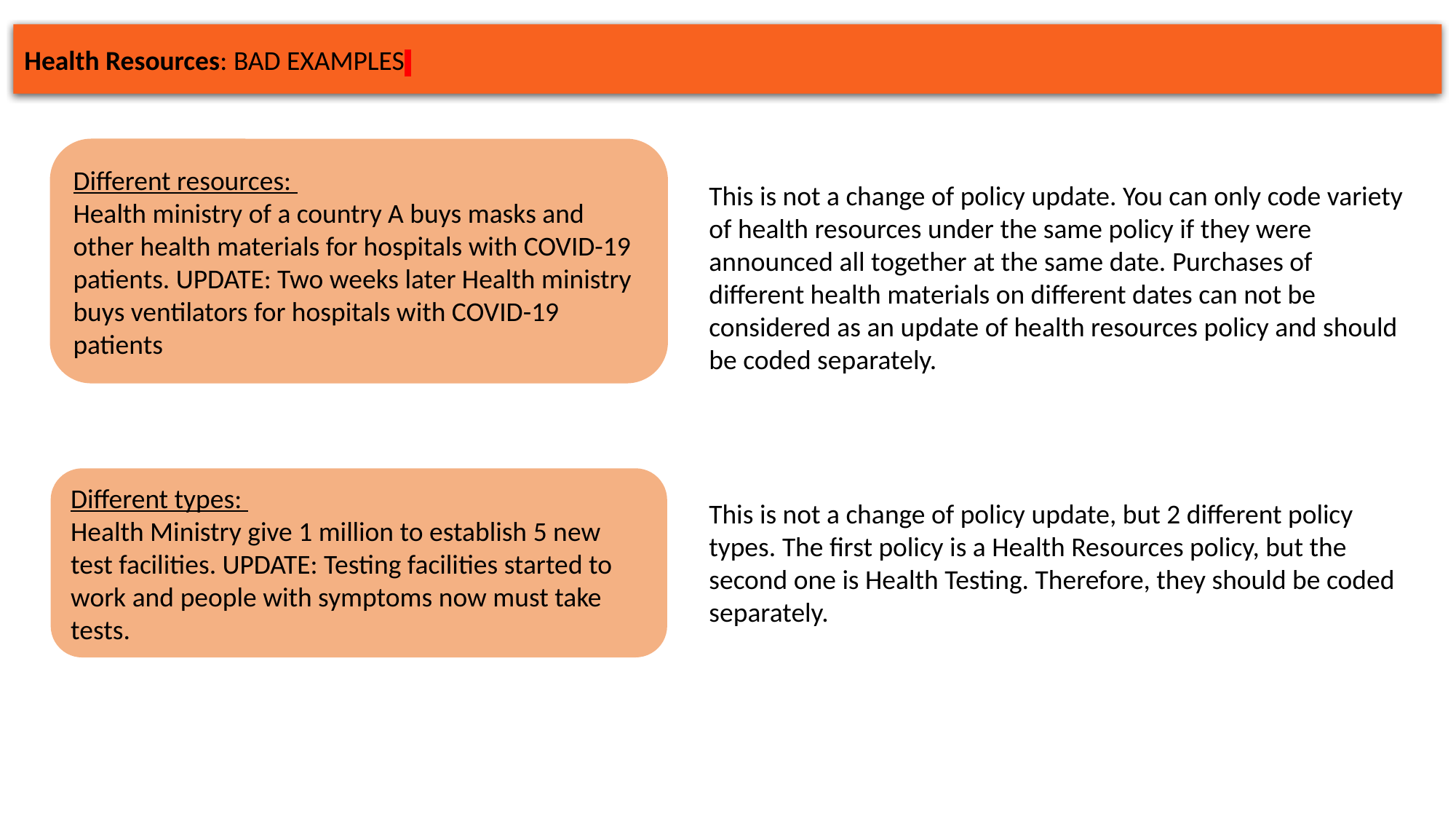

Health Resources: BAD EXAMPLES
Different resources:
Health ministry of a country A buys masks and other health materials for hospitals with COVID-19 patients. UPDATE: Two weeks later Health ministry buys ventilators for hospitals with COVID-19 patients
This is not a change of policy update. You can only code variety of health resources under the same policy if they were announced all together at the same date. Purchases of different health materials on different dates can not be considered as an update of health resources policy and should be coded separately.
Different types:
Health Ministry give 1 million to establish 5 new  test facilities. UPDATE: Testing facilities started to work and people with symptoms now must take tests.
This is not a change of policy update, but 2 different policy types. The first policy is a Health Resources policy, but the second one is Health Testing. Therefore, they should be coded separately.